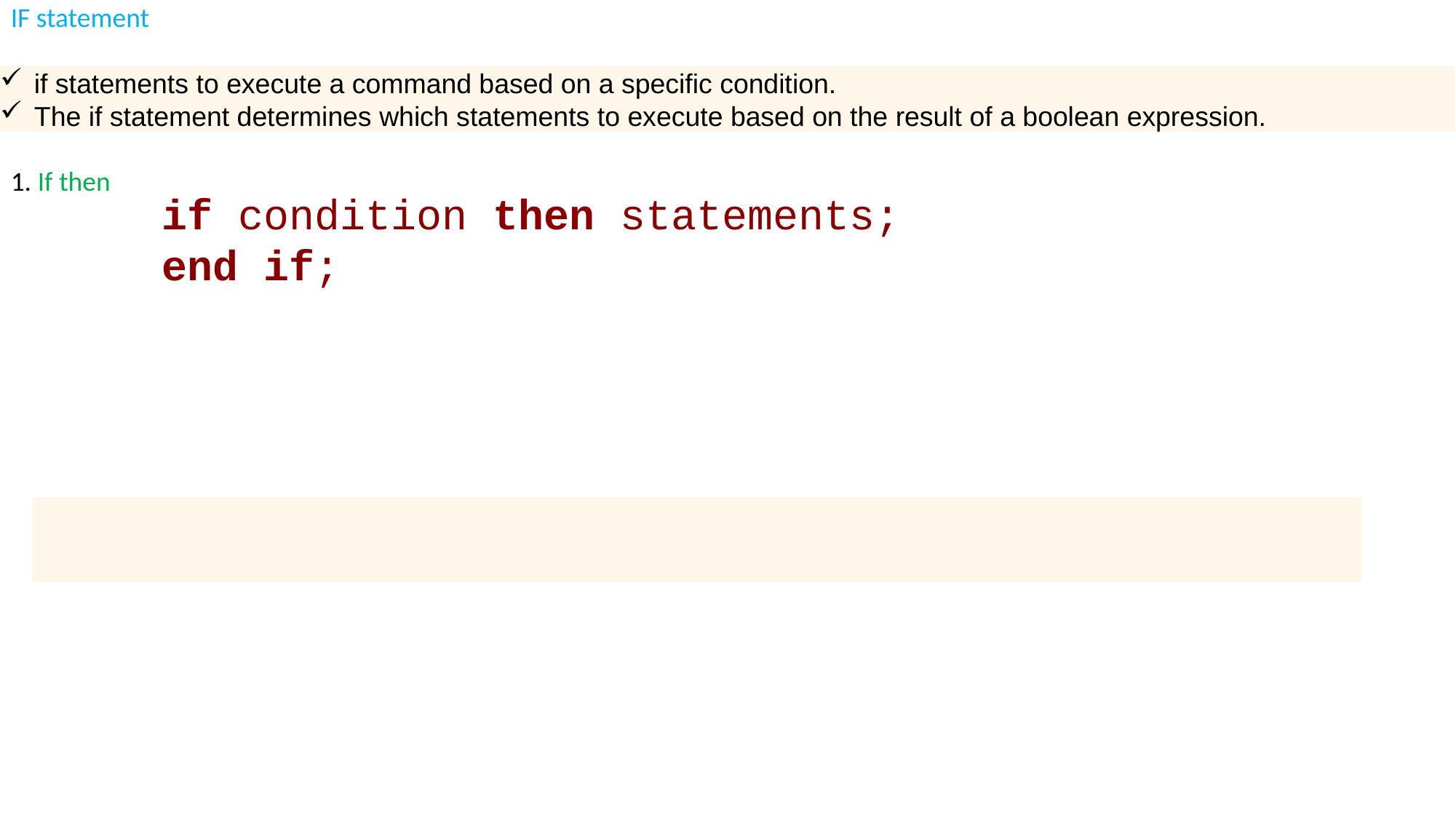

IF statement

1. If then
if statements to execute a command based on a specific condition.
The if statement determines which statements to execute based on the result of a boolean expression.
if condition then statements;
end if;